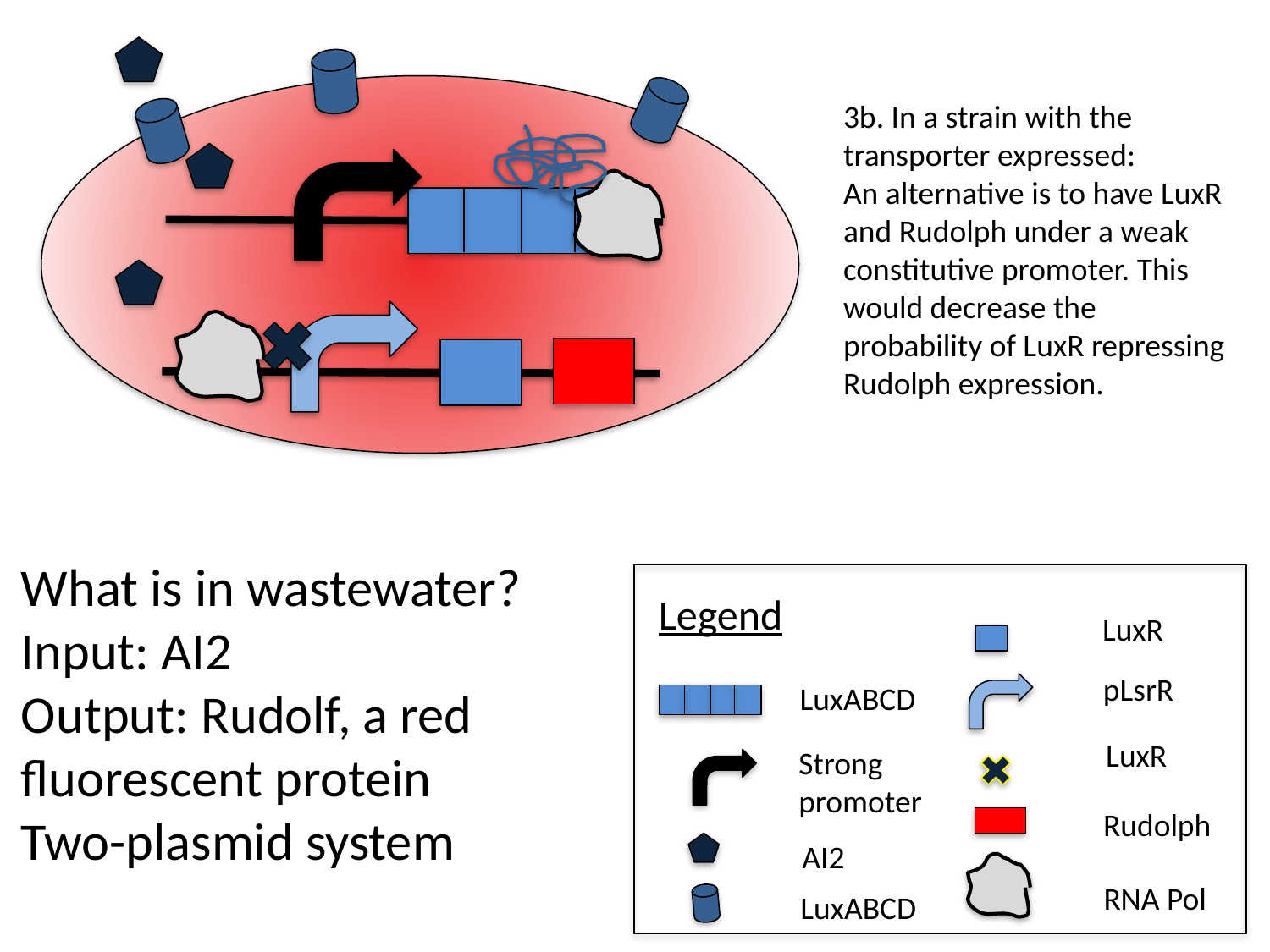

3b. In a strain with the transporter expressed:
An alternative is to have LuxR and Rudolph under a weak constitutive promoter. This would decrease the probability of LuxR repressing Rudolph expression.

What is in wastewater?
Input: AI2
Output: Rudolf, a red fluorescent protein
Two-plasmid system

Legend
LuxR

pLsrR
LuxABCD

LuxR
Strong promoter

Rudolph

AI2

RNA Pol
LuxABCD